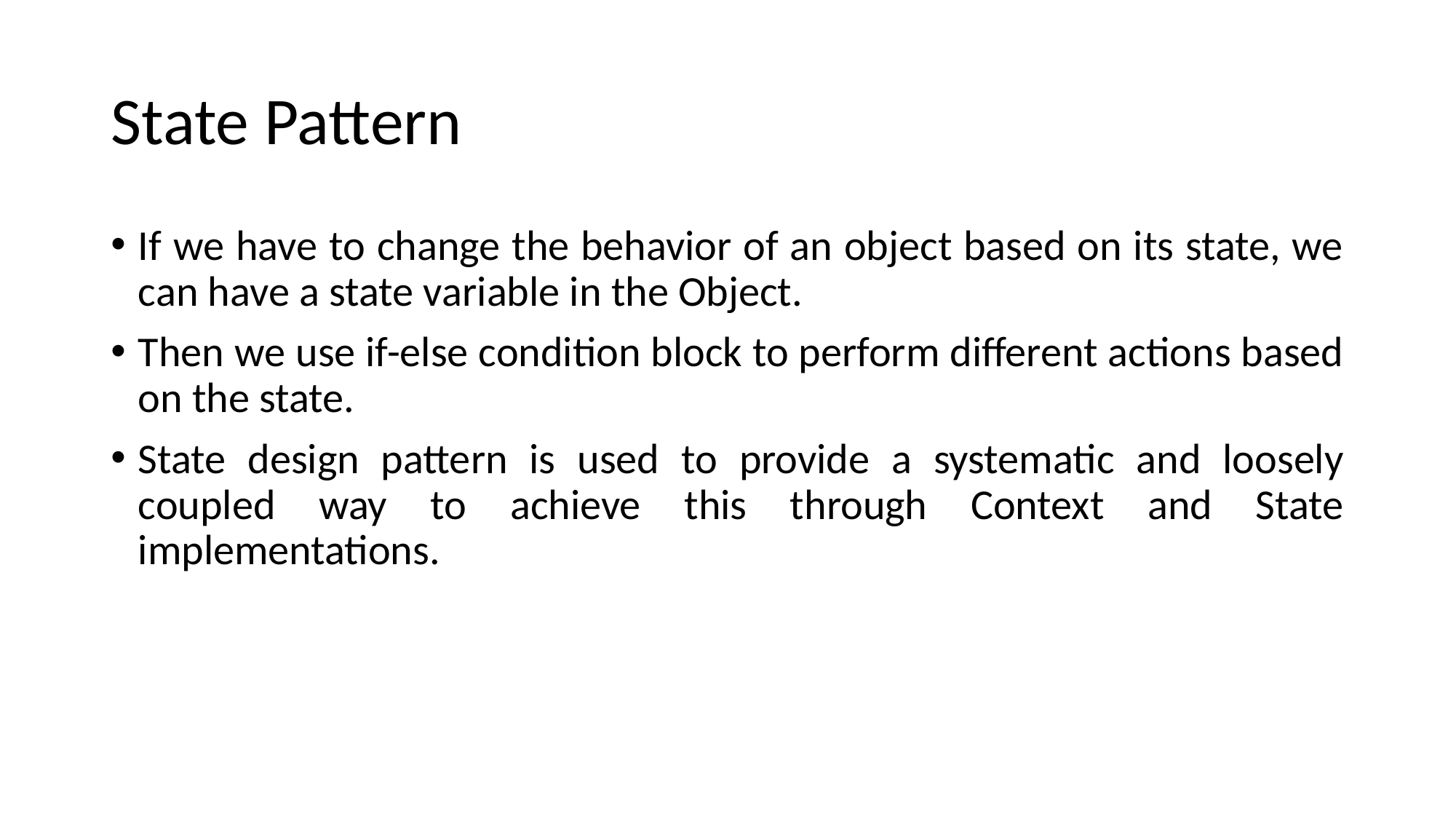

# State Pattern
If we have to change the behavior of an object based on its state, we can have a state variable in the Object.
Then we use if-else condition block to perform different actions based on the state.
State design pattern is used to provide a systematic and loosely coupled way to achieve this through Context and State implementations.